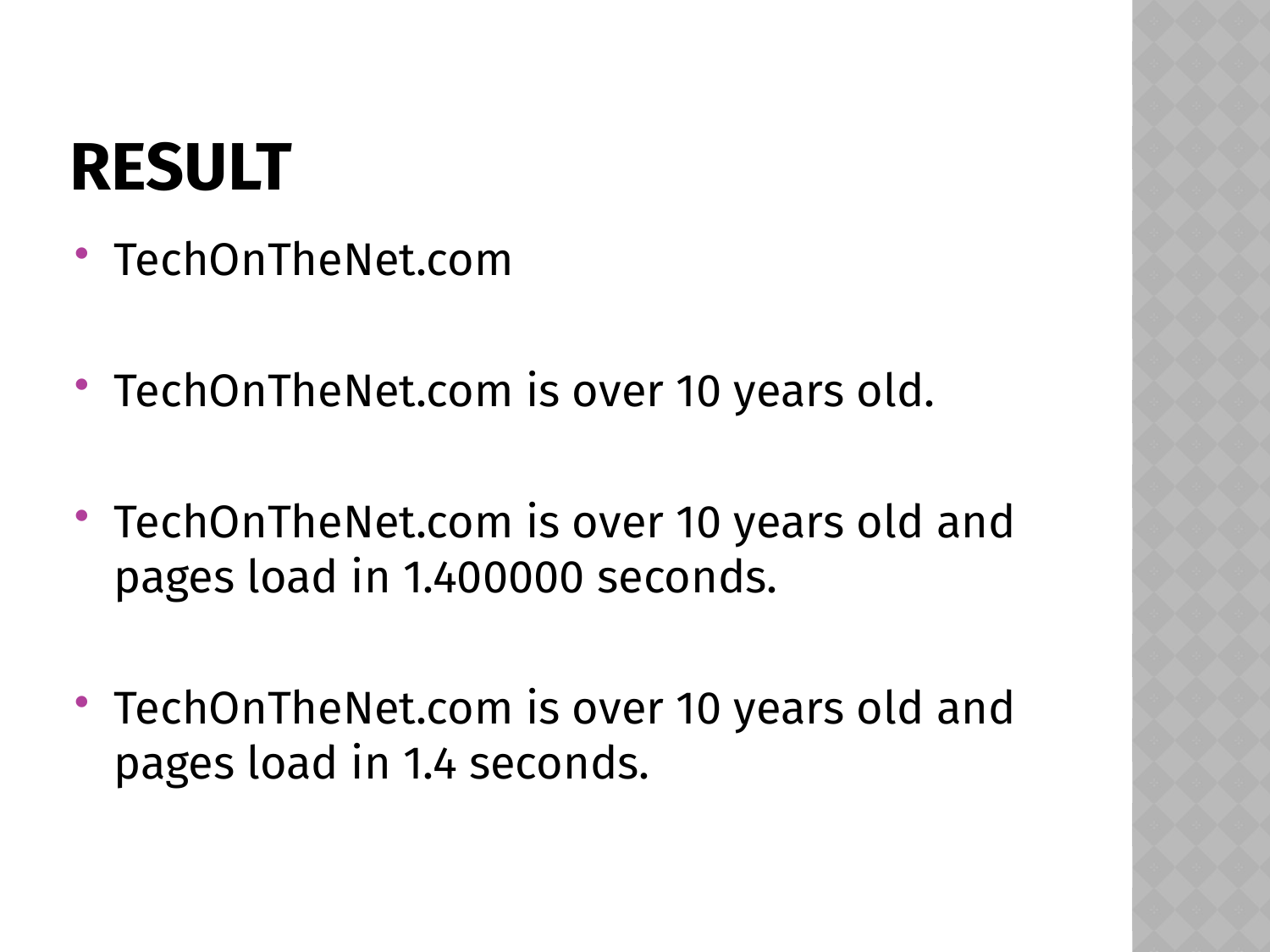

# result
TechOnTheNet.com

TechOnTheNet.com is over 10 years old.

TechOnTheNet.com is over 10 years old and pages load in 1.400000 seconds.

TechOnTheNet.com is over 10 years old and pages load in 1.4 seconds.